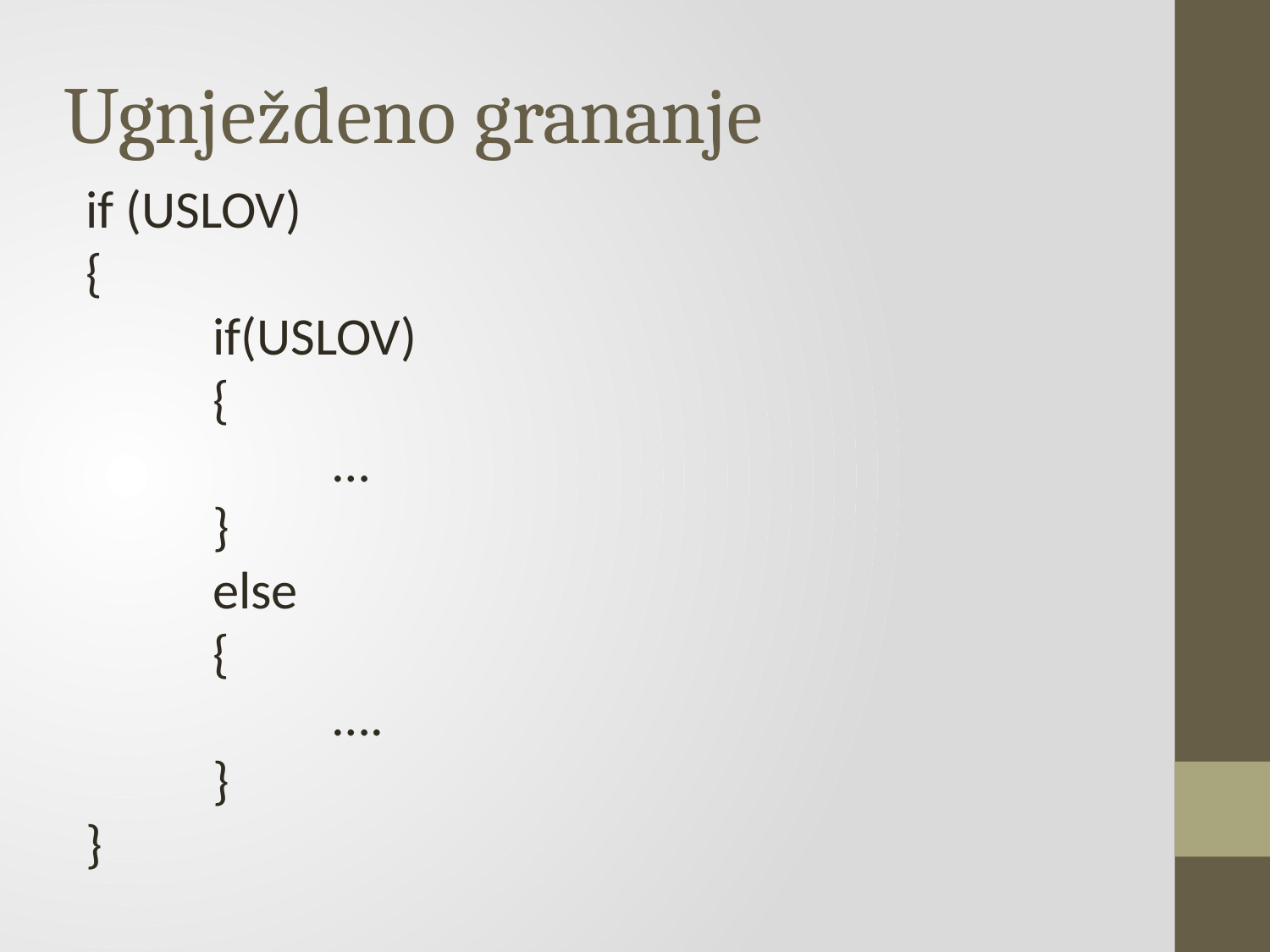

# Ugnježdeno grananje
if (USLOV)
{
	if(USLOV)
	{
	          …
	}
	else
	{
	          ….
	}
}